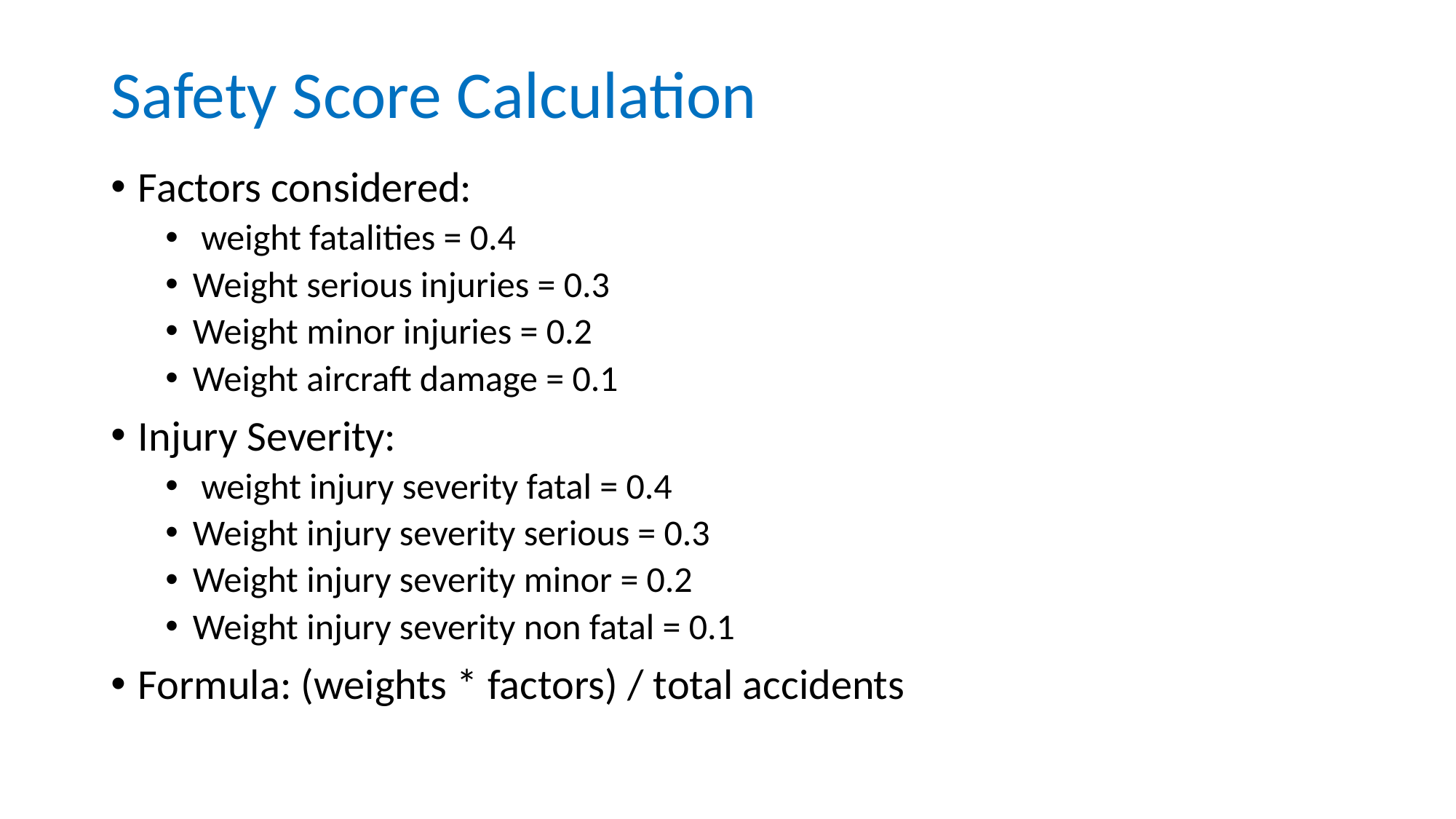

# Safety Score Calculation
Factors considered:
 weight fatalities = 0.4
Weight serious injuries = 0.3
Weight minor injuries = 0.2
Weight aircraft damage = 0.1
Injury Severity:
 weight injury severity fatal = 0.4
Weight injury severity serious = 0.3
Weight injury severity minor = 0.2
Weight injury severity non fatal = 0.1
Formula: (weights * factors) / total accidents